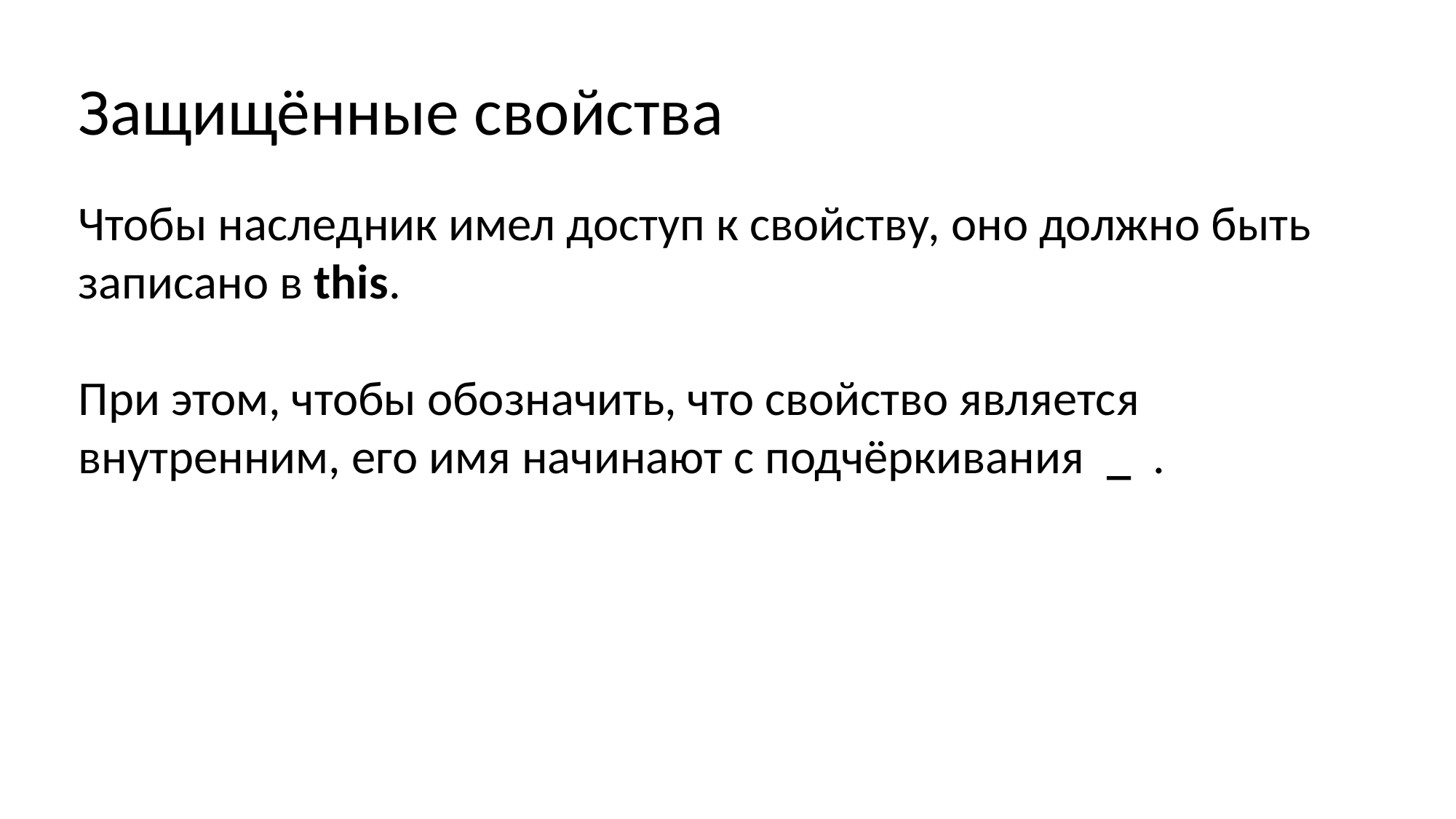

Защищённые свойства

Чтобы наследник имел доступ к свойству, оно должно быть записано в this.

При этом, чтобы обозначить, что свойство является внутренним, его имя начинают с подчёркивания  _  .